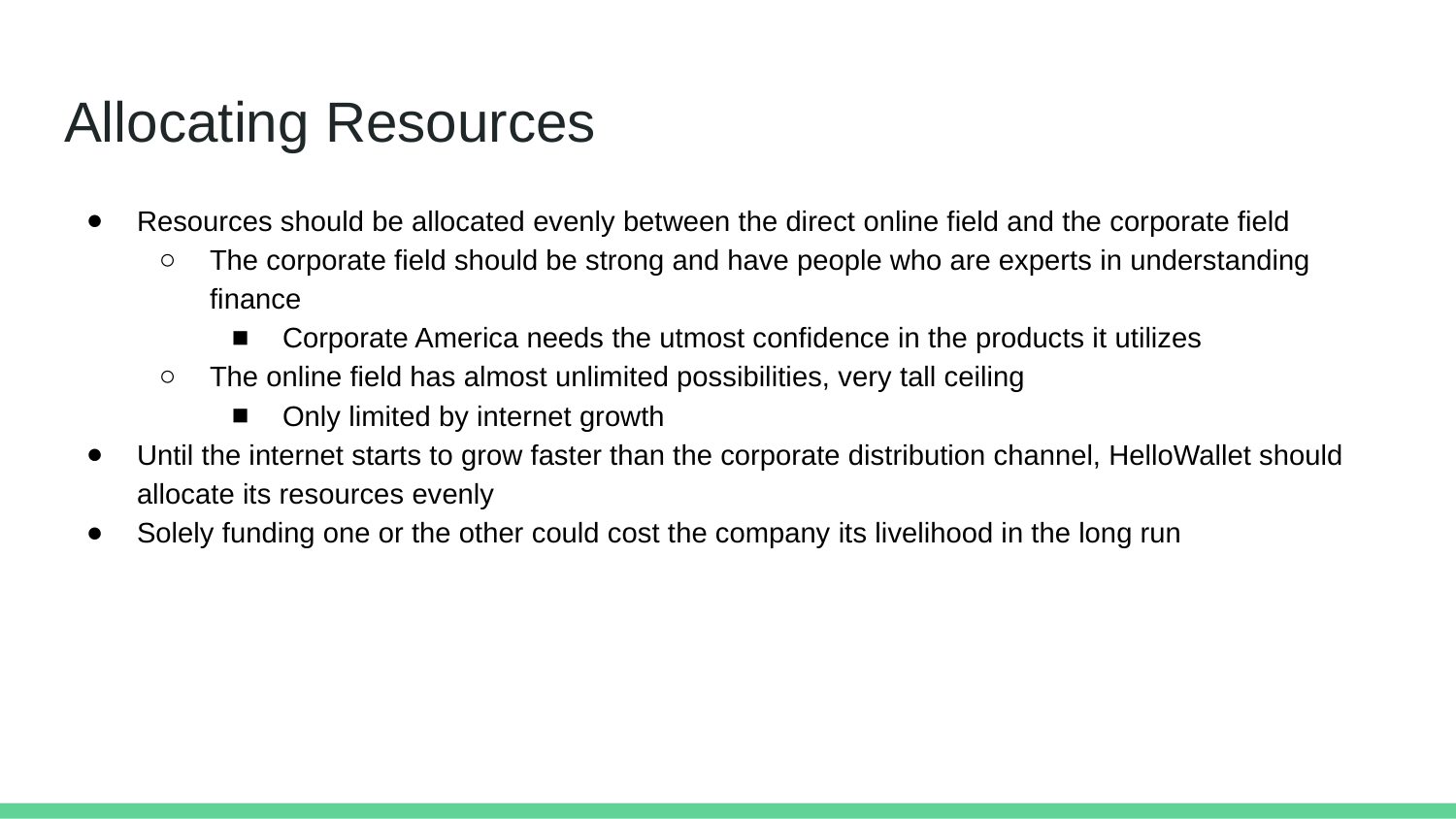

# Allocating Resources
Resources should be allocated evenly between the direct online field and the corporate field
The corporate field should be strong and have people who are experts in understanding finance
Corporate America needs the utmost confidence in the products it utilizes
The online field has almost unlimited possibilities, very tall ceiling
Only limited by internet growth
Until the internet starts to grow faster than the corporate distribution channel, HelloWallet should allocate its resources evenly
Solely funding one or the other could cost the company its livelihood in the long run